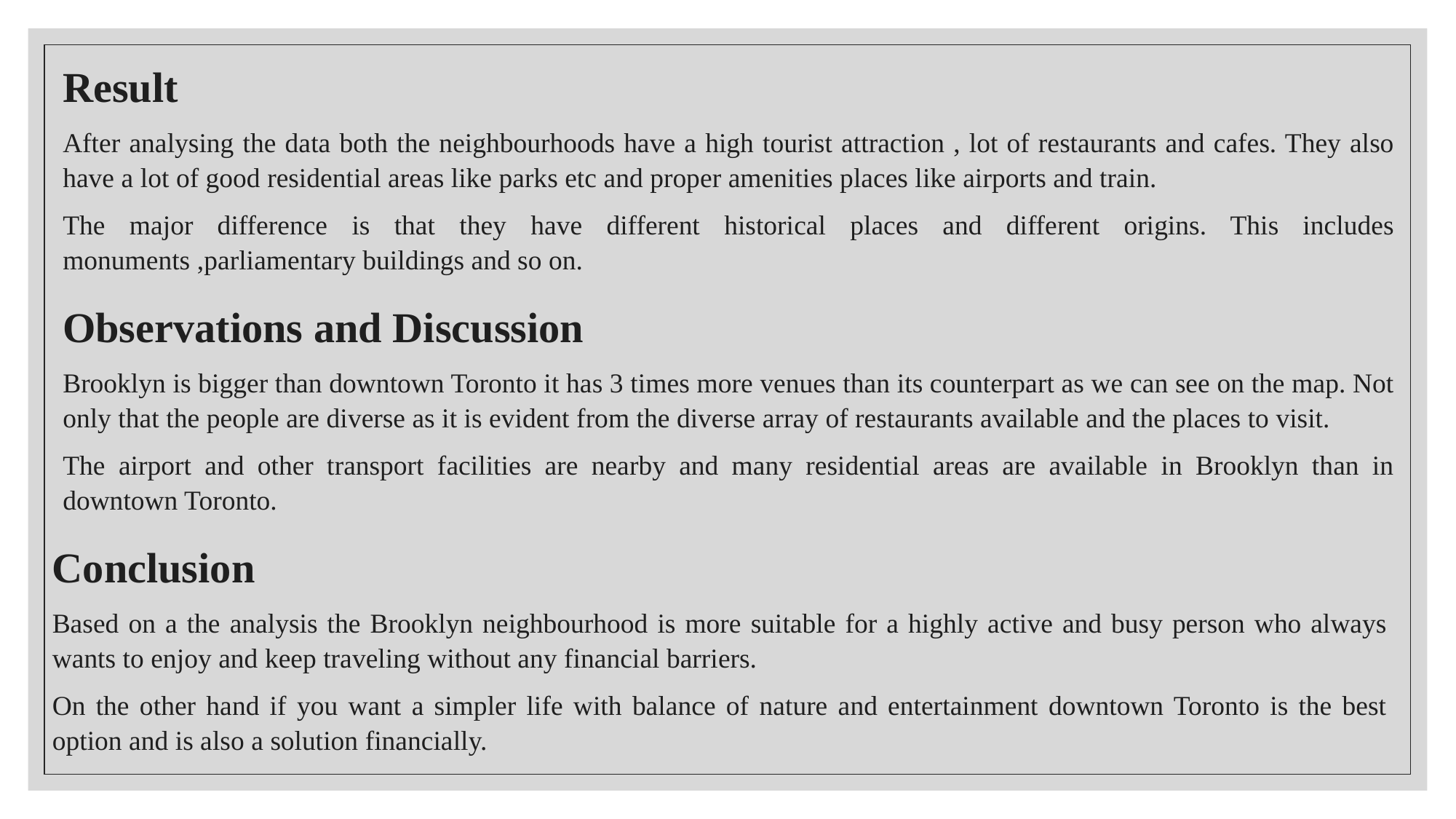

Result
After analysing the data both the neighbourhoods have a high tourist attraction , lot of restaurants and cafes. They also have a lot of good residential areas like parks etc and proper amenities places like airports and train.
The major difference is that they have different historical places and different origins. This includes monuments ,parliamentary buildings and so on.
Observations and Discussion
Brooklyn is bigger than downtown Toronto it has 3 times more venues than its counterpart as we can see on the map. Not only that the people are diverse as it is evident from the diverse array of restaurants available and the places to visit.
The airport and other transport facilities are nearby and many residential areas are available in Brooklyn than in downtown Toronto.
Conclusion
Based on a the analysis the Brooklyn neighbourhood is more suitable for a highly active and busy person who always wants to enjoy and keep traveling without any financial barriers.
On the other hand if you want a simpler life with balance of nature and entertainment downtown Toronto is the best option and is also a solution financially.